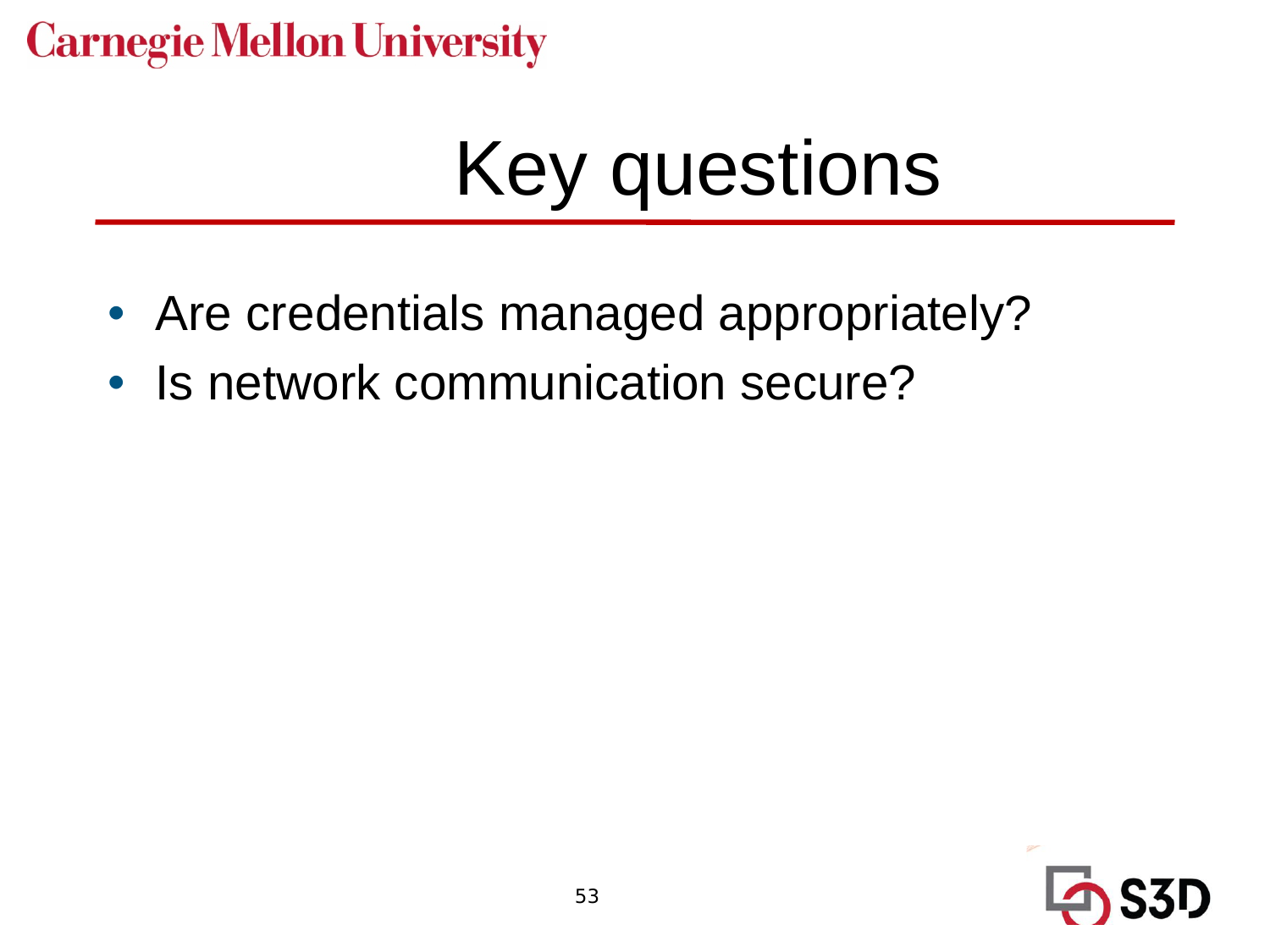

# Key questions
Are credentials managed appropriately?
Is network communication secure?